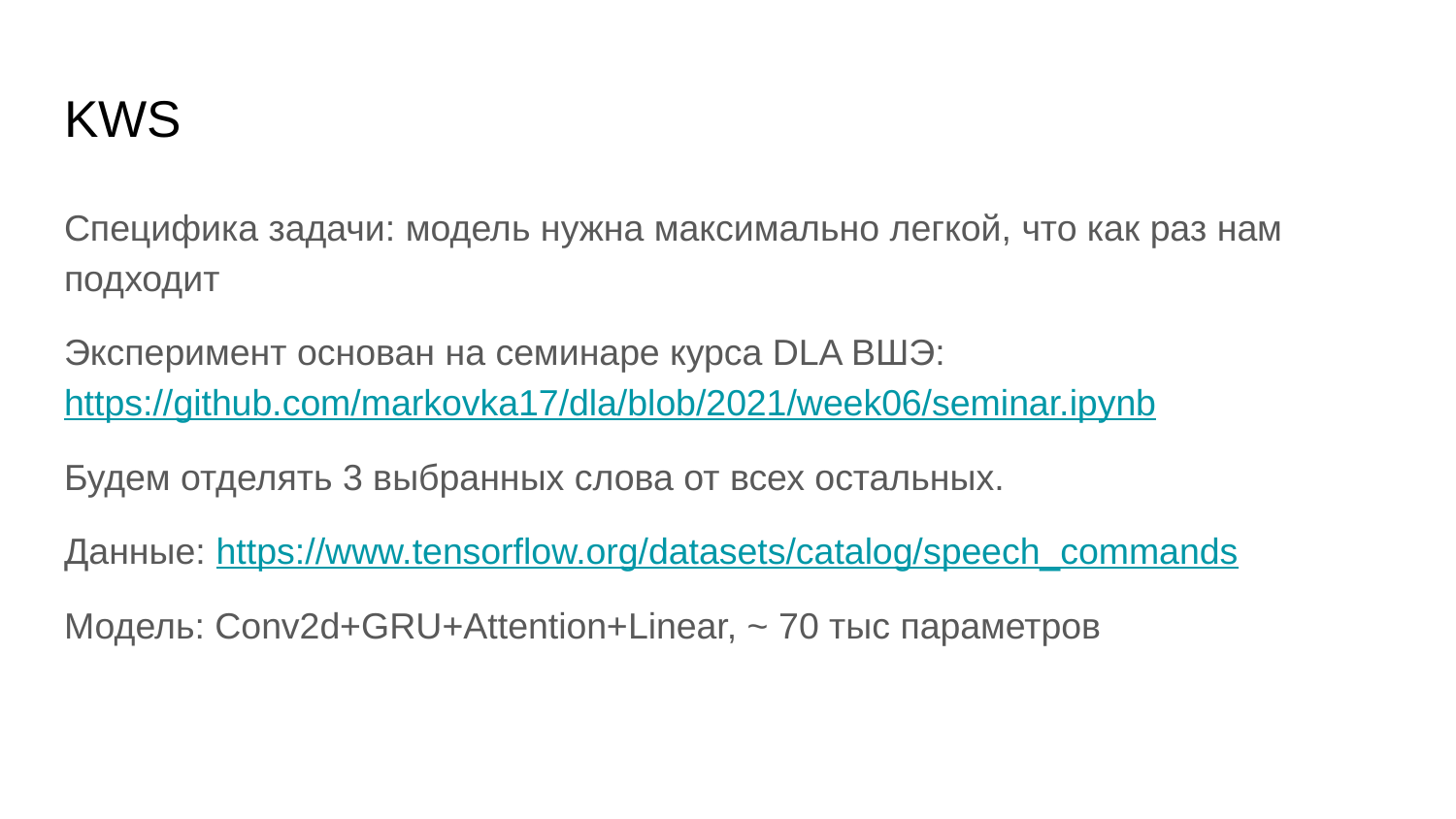

# KWS
Специфика задачи: модель нужна максимально легкой, что как раз нам подходит
Эксперимент основан на семинаре курса DLA ВШЭ: https://github.com/markovka17/dla/blob/2021/week06/seminar.ipynb
Будем отделять 3 выбранных слова от всех остальных.
Данные: https://www.tensorflow.org/datasets/catalog/speech_commands
Модель: Conv2d+GRU+Attention+Linear, ~ 70 тыс параметров